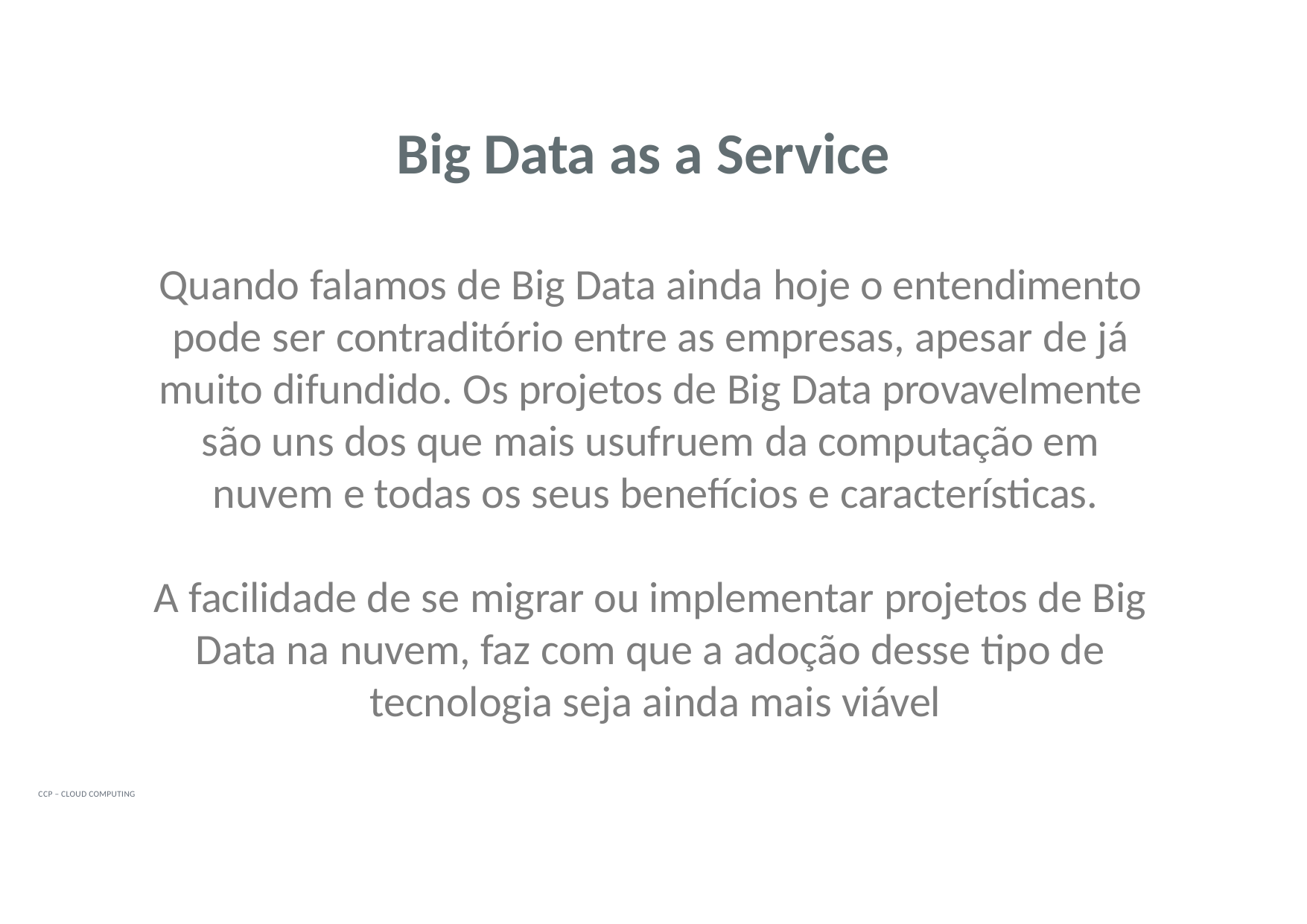

# Big Data as a Service
Quando falamos de Big Data ainda hoje o entendimento  pode ser contraditório entre as empresas, apesar de já  muito difundido. Os projetos de Big Data provavelmente  são uns dos que mais usufruem da computação em  nuvem e todas os seus benefícios e características.

A facilidade de se migrar ou implementar projetos de Big  Data na nuvem, faz com que a adoção desse tipo de  tecnologia seja ainda mais viável
CCP – CLOUD COMPUTING